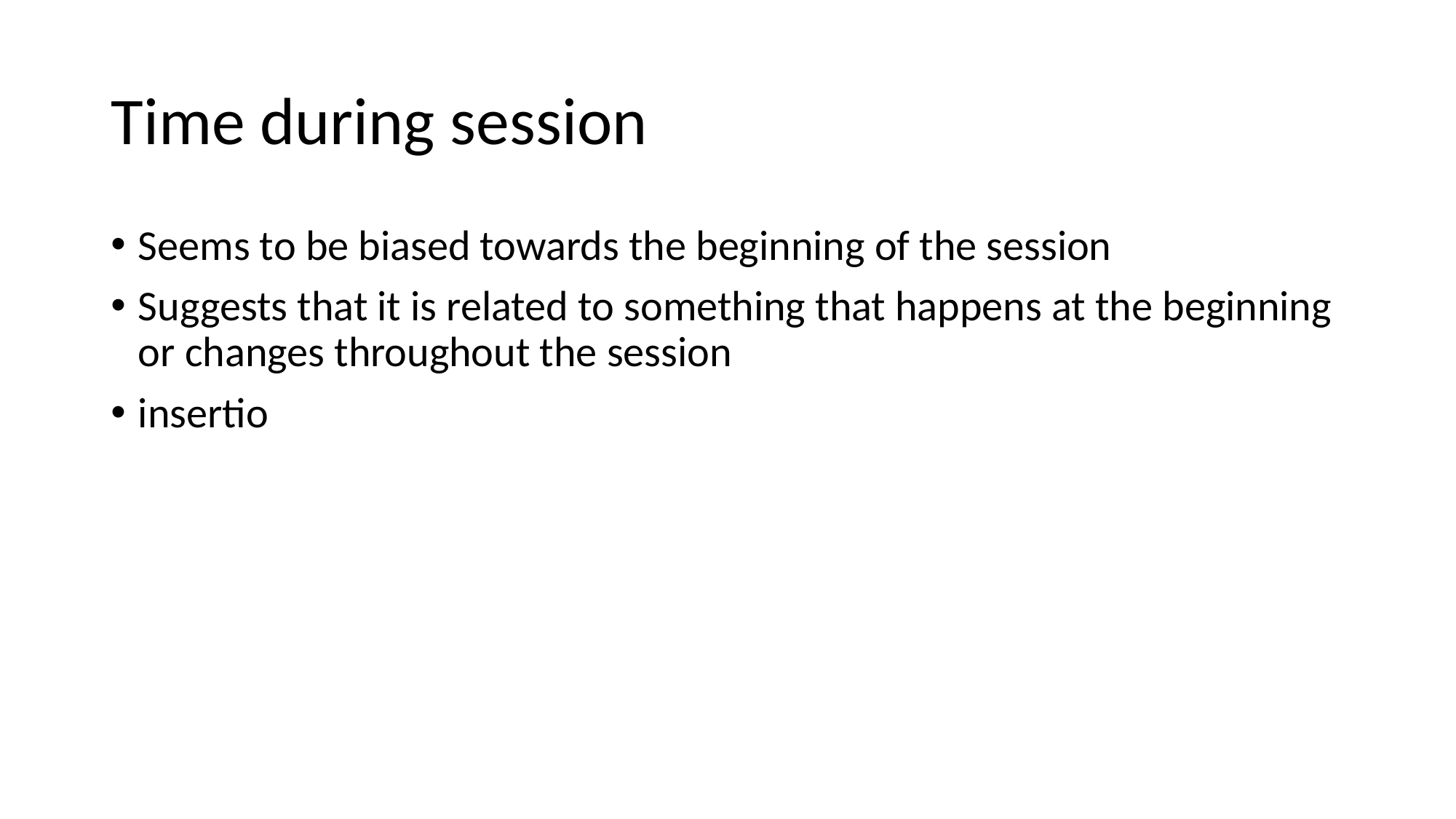

# Time during session
Seems to be biased towards the beginning of the session
Suggests that it is related to something that happens at the beginning or changes throughout the session
insertio